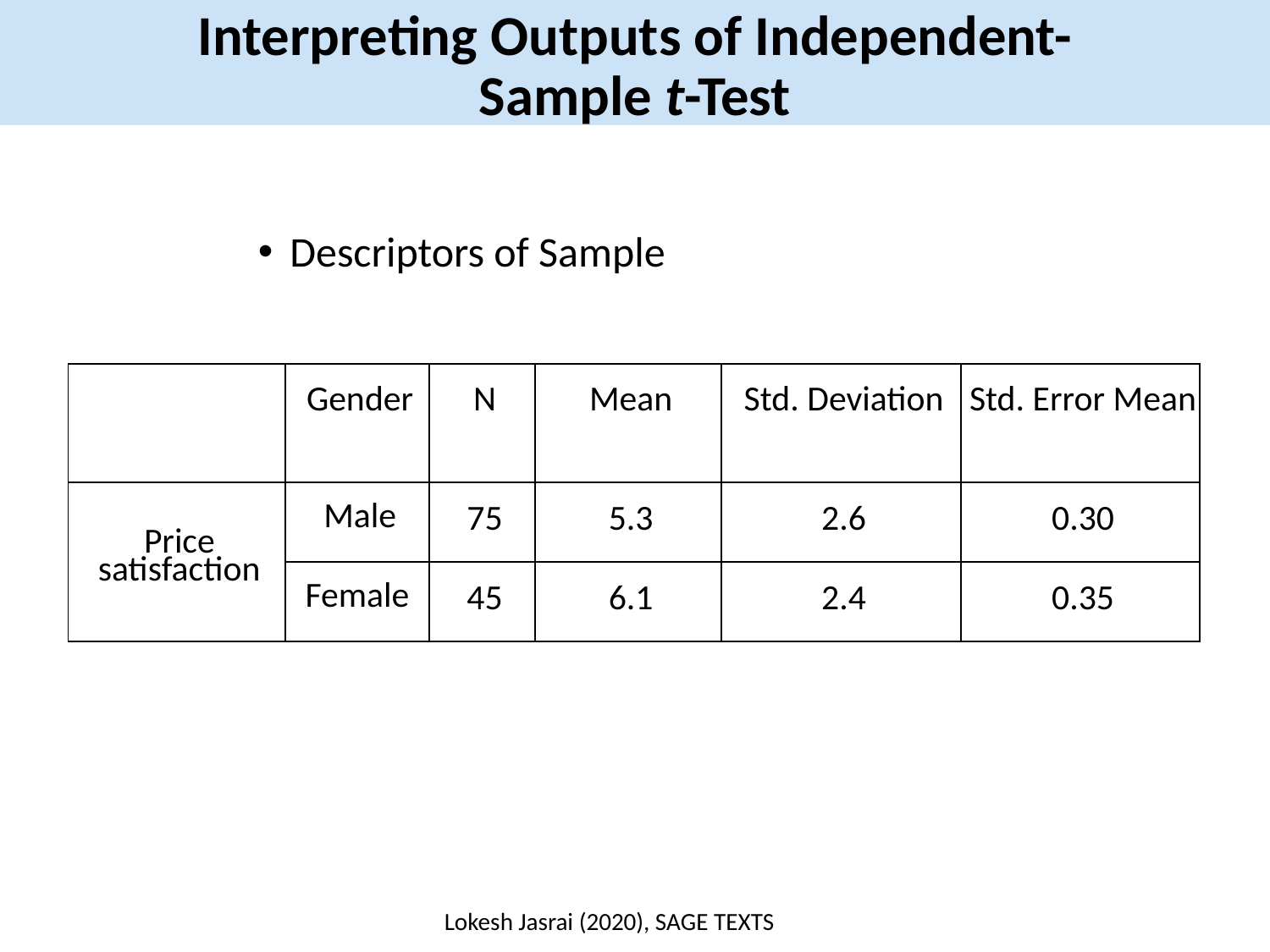

Interpreting Outputs of Independent-Sample t-Test
Descriptors of Sample
|  | Gender | N | Mean | Std. Deviation | Std. Error Mean |
| --- | --- | --- | --- | --- | --- |
| Price satisfaction | Male | 75 | 5.3 | 2.6 | 0.30 |
|  | Female | 45 | 6.1 | 2.4 | 0.35 |
Lokesh Jasrai (2020), SAGE TEXTS